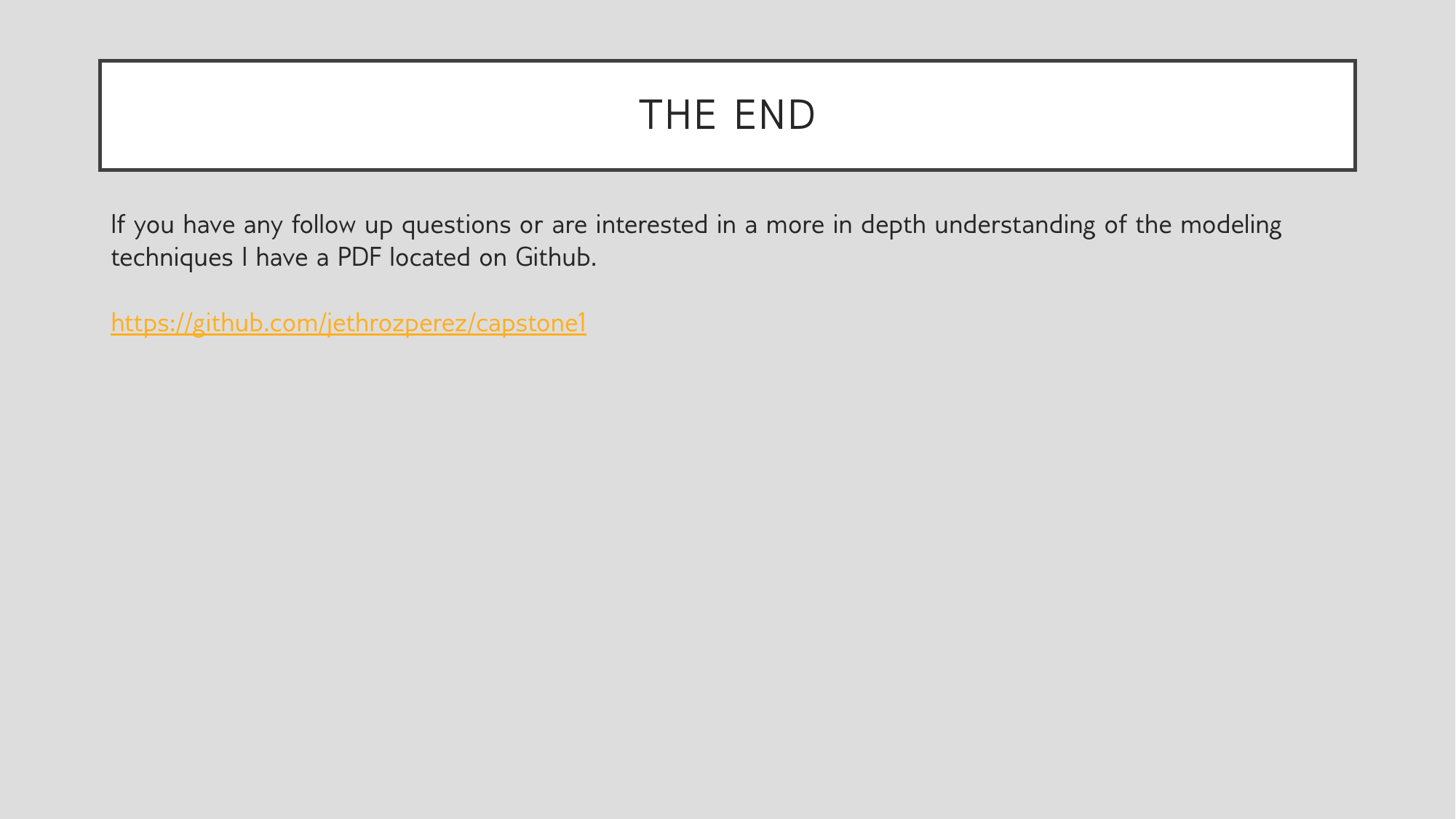

# The End
If you have any follow up questions or are interested in a more in depth understanding of the modeling techniques I have a PDF located on Github.

https://github.com/jethrozperez/capstone1